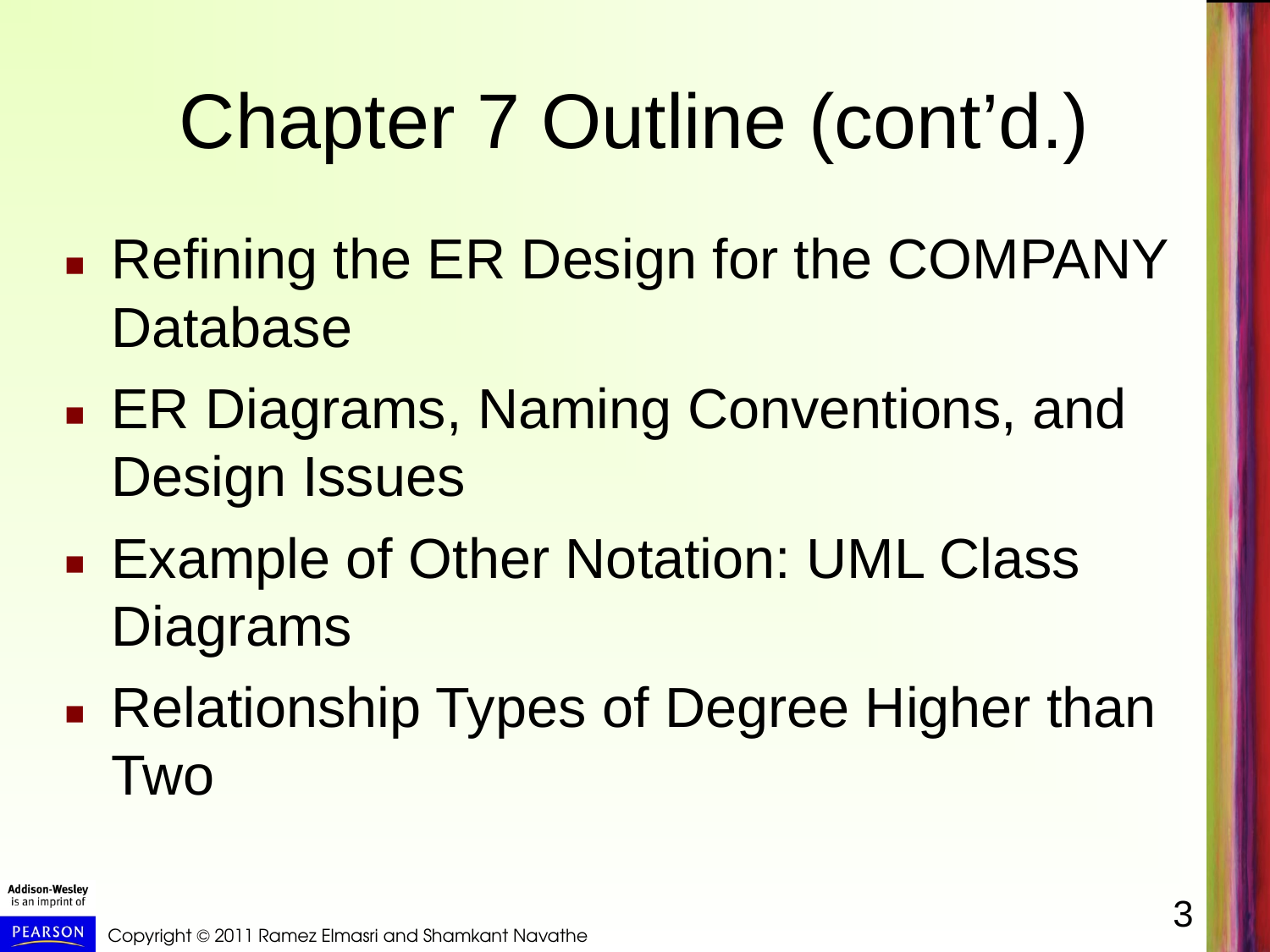

# Chapter 7 Outline (cont’d.)
Refining the ER Design for the COMPANY Database
ER Diagrams, Naming Conventions, and Design Issues
Example of Other Notation: UML Class Diagrams
Relationship Types of Degree Higher than Two
3